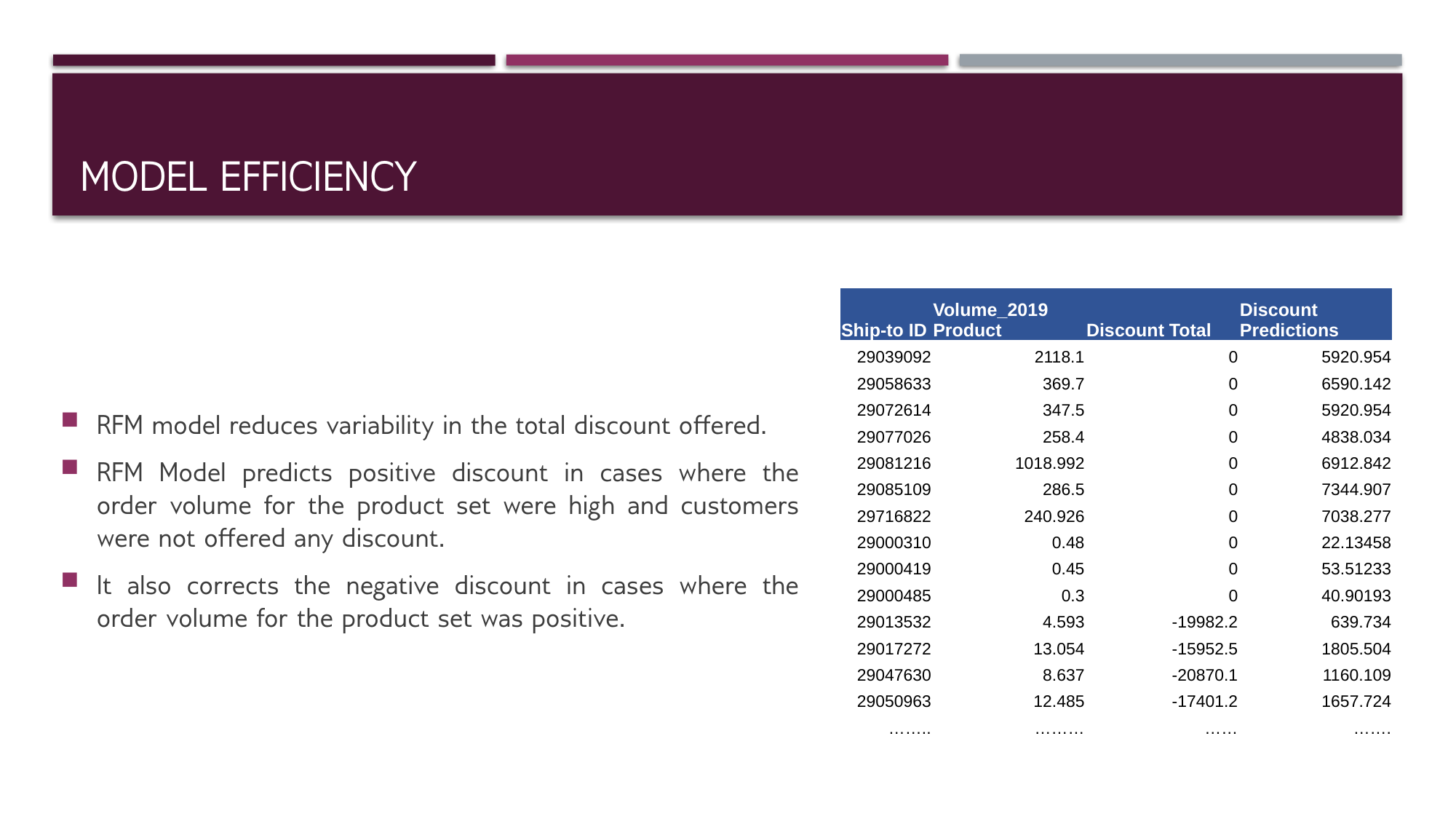

# Model efficiency
RFM model reduces variability in the total discount offered.
RFM Model predicts positive discount in cases where the order volume for the product set were high and customers were not offered any discount.
It also corrects the negative discount in cases where the order volume for the product set was positive.
| Ship-to ID | Volume\_2019 Product | Discount Total | Discount Predictions |
| --- | --- | --- | --- |
| 29039092 | 2118.1 | 0 | 5920.954 |
| 29058633 | 369.7 | 0 | 6590.142 |
| 29072614 | 347.5 | 0 | 5920.954 |
| 29077026 | 258.4 | 0 | 4838.034 |
| 29081216 | 1018.992 | 0 | 6912.842 |
| 29085109 | 286.5 | 0 | 7344.907 |
| 29716822 | 240.926 | 0 | 7038.277 |
| 29000310 | 0.48 | 0 | 22.13458 |
| 29000419 | 0.45 | 0 | 53.51233 |
| 29000485 | 0.3 | 0 | 40.90193 |
| 29013532 | 4.593 | -19982.2 | 639.734 |
| 29017272 | 13.054 | -15952.5 | 1805.504 |
| 29047630 | 8.637 | -20870.1 | 1160.109 |
| 29050963 | 12.485 | -17401.2 | 1657.724 |
| …….. | ……… | …… | ……. |